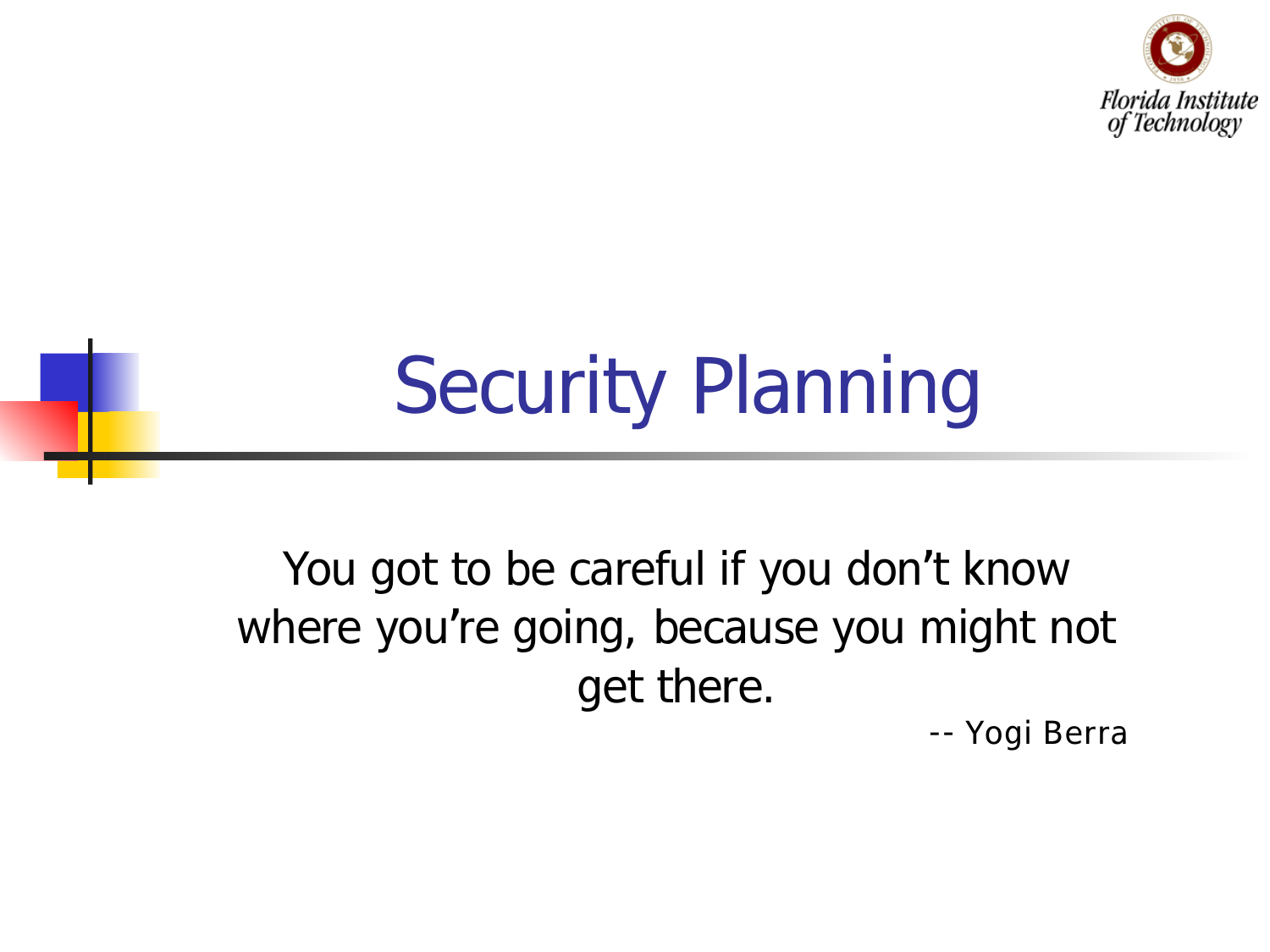

# Security Planning
You got to be careful if you don’t know
where you’re going, because you might not
get there.
-- Yogi Berra